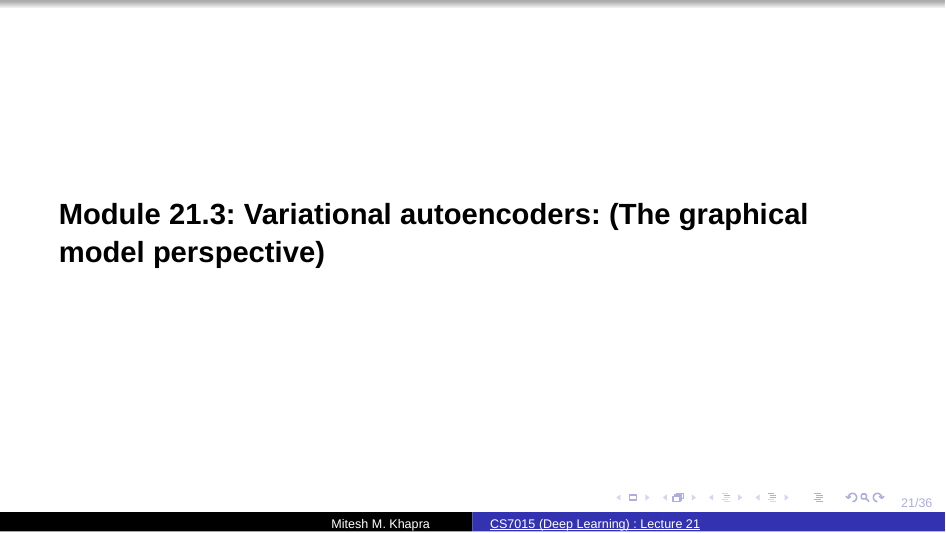

Module 21.3: Variational autoencoders: (The graphical model perspective)
21/36

Mitesh M. Khapra
CS7015 (Deep Learning) : Lecture 21